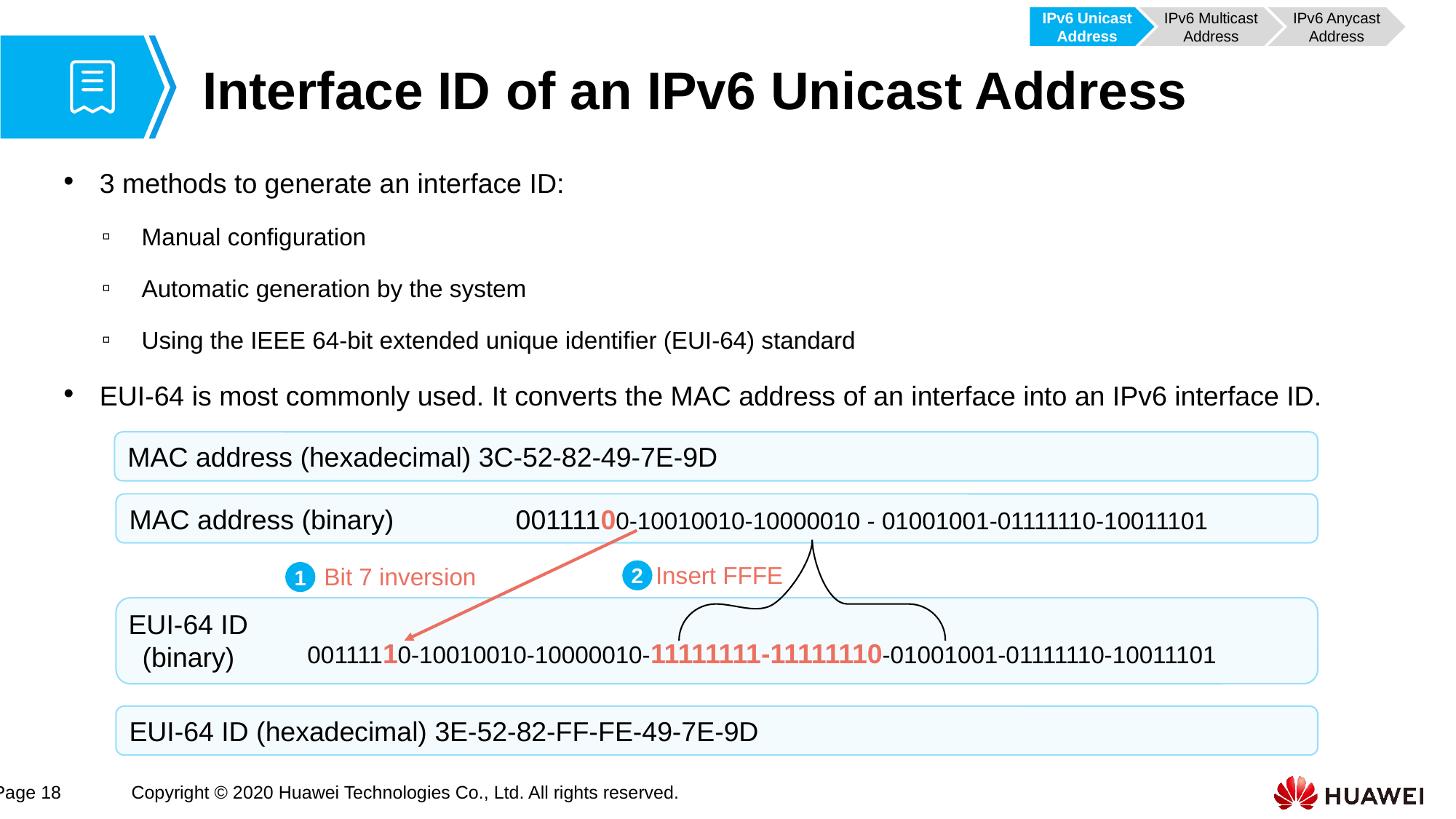

IPv6 Unicast Address
IPv6 Multicast Address
IPv6 Anycast Address
# Interface ID of an IPv6 Unicast Address
3 methods to generate an interface ID:
Manual configuration
Automatic generation by the system
Using the IEEE 64-bit extended unique identifier (EUI-64) standard
EUI-64 is most commonly used. It converts the MAC address of an interface into an IPv6 interface ID.
MAC address (hexadecimal) 3C-52-82-49-7E-9D

MAC address (binary)                00111100-10010010-10000010 - 01001001-01111110-10011101
Insert FFFE
Bit 7 inversion
2
1

	          00111110-10010010-10000010-11111111-11111110-01001001-01111110-10011101
EUI-64 ID
(binary)
EUI-64 ID (hexadecimal) 3E-52-82-FF-FE-49-7E-9D